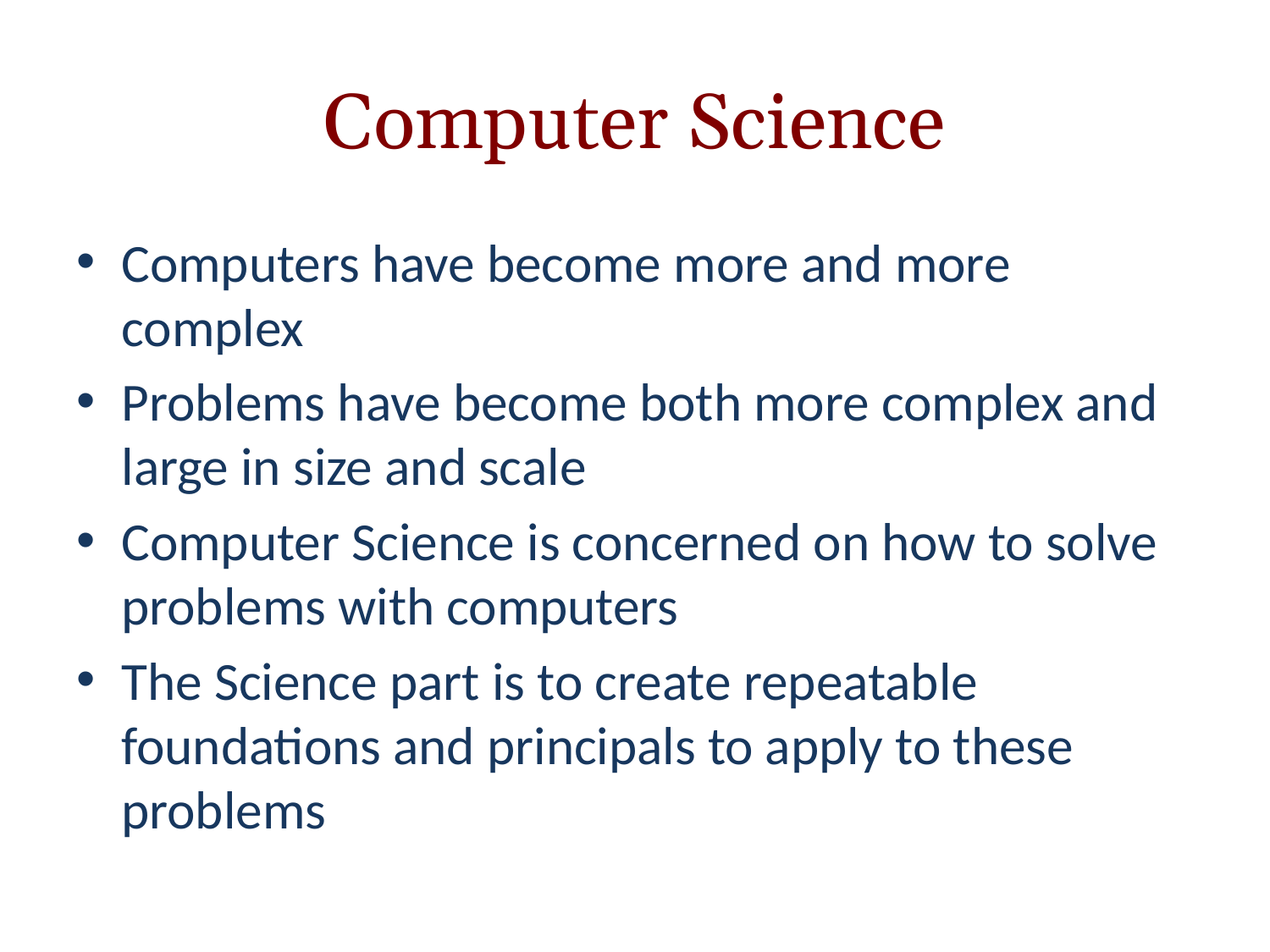

# Computer Science
Computers have become more and more complex
Problems have become both more complex and large in size and scale
Computer Science is concerned on how to solve problems with computers
The Science part is to create repeatable foundations and principals to apply to these problems